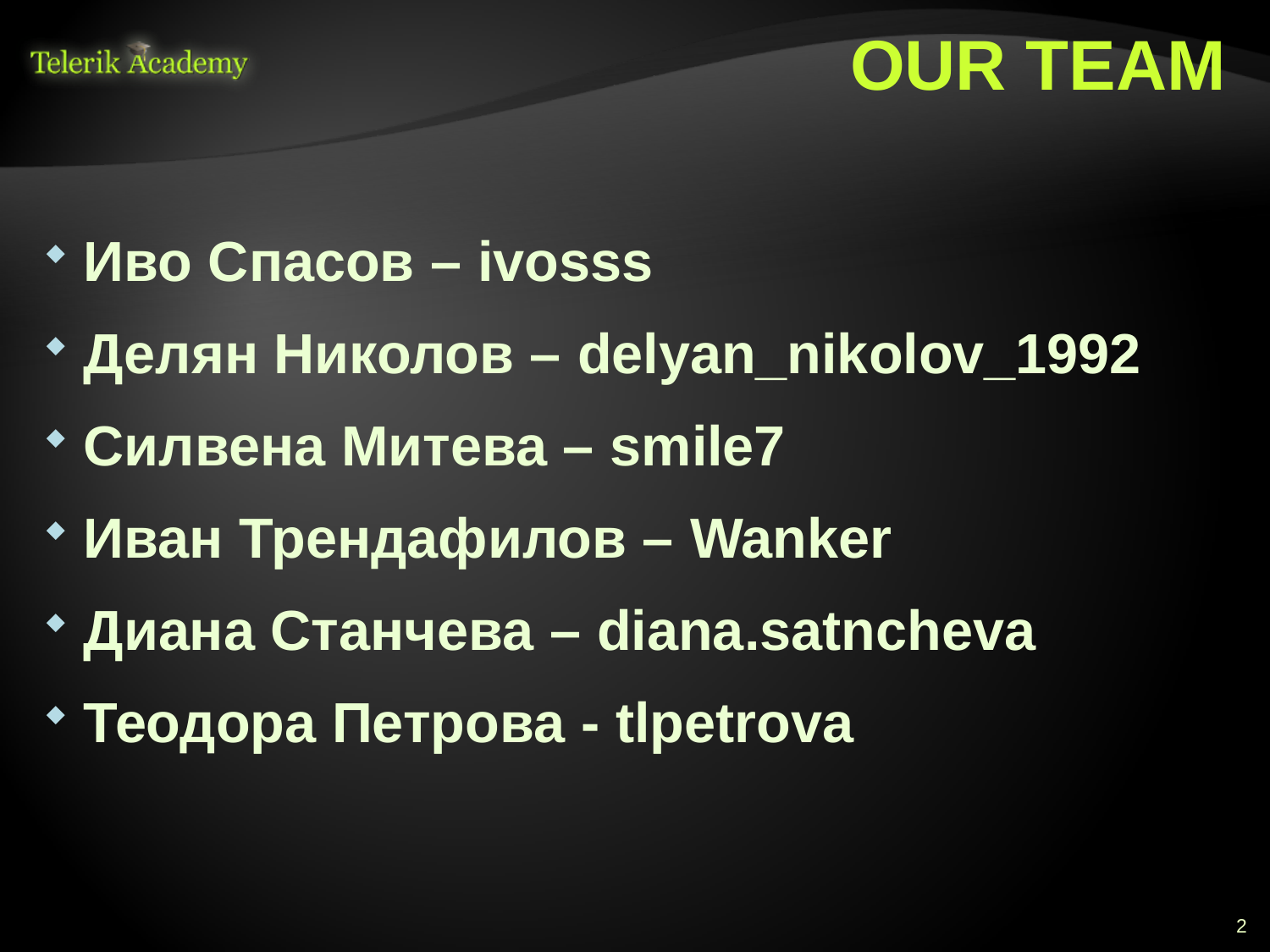

# OUR TEAM

Иво Спасов – ivosss
Делян Николов – delyan_nikolov_1992
Силвена Митева – smile7
Иван Трендафилов – Wanker
Диана Станчева – diana.satncheva
Теодора Петрова - tlpetrova

2